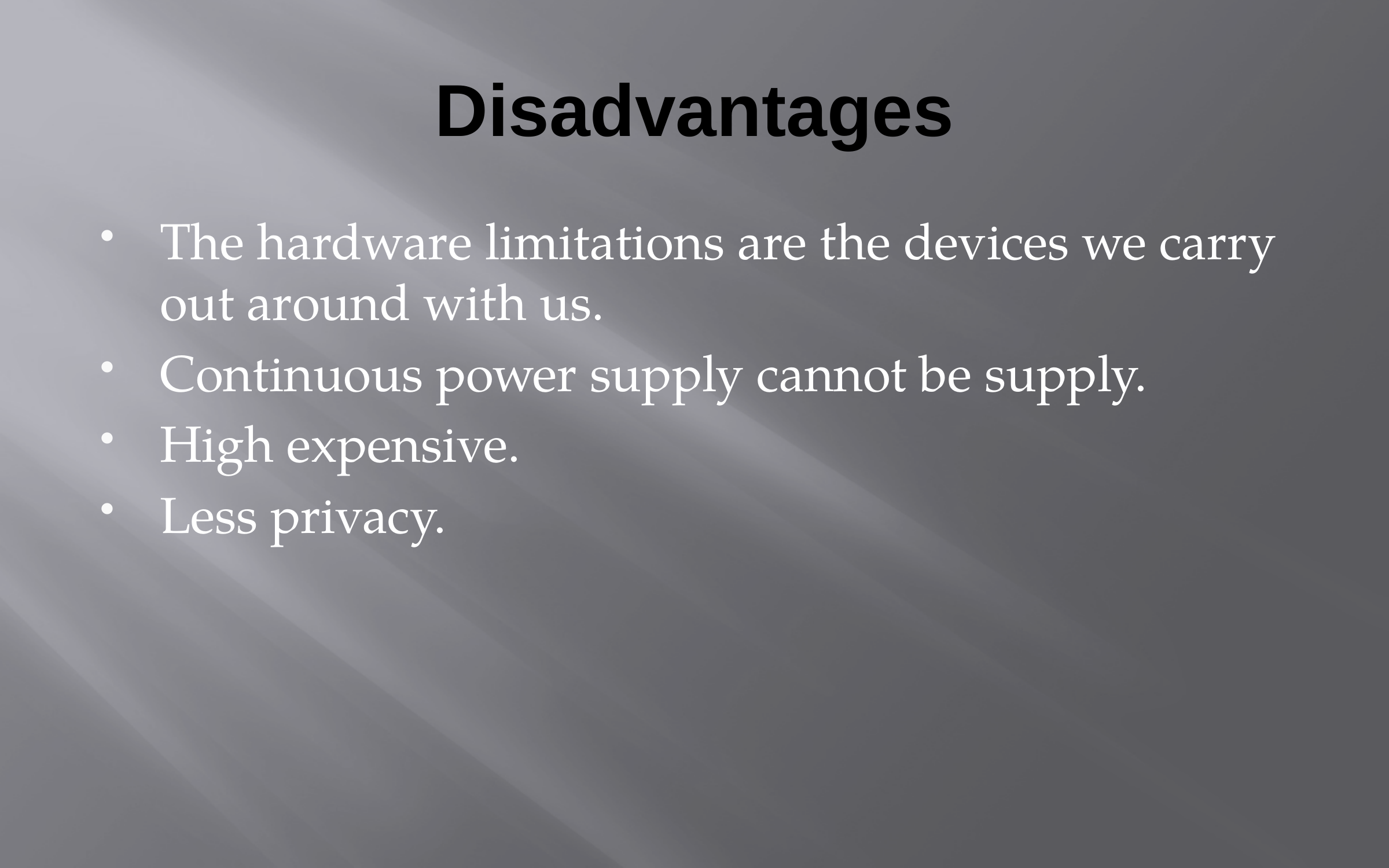

# Disadvantages
The hardware limitations are the devices we carry out around with us.
Continuous power supply cannot be supply.
High expensive.
Less privacy.